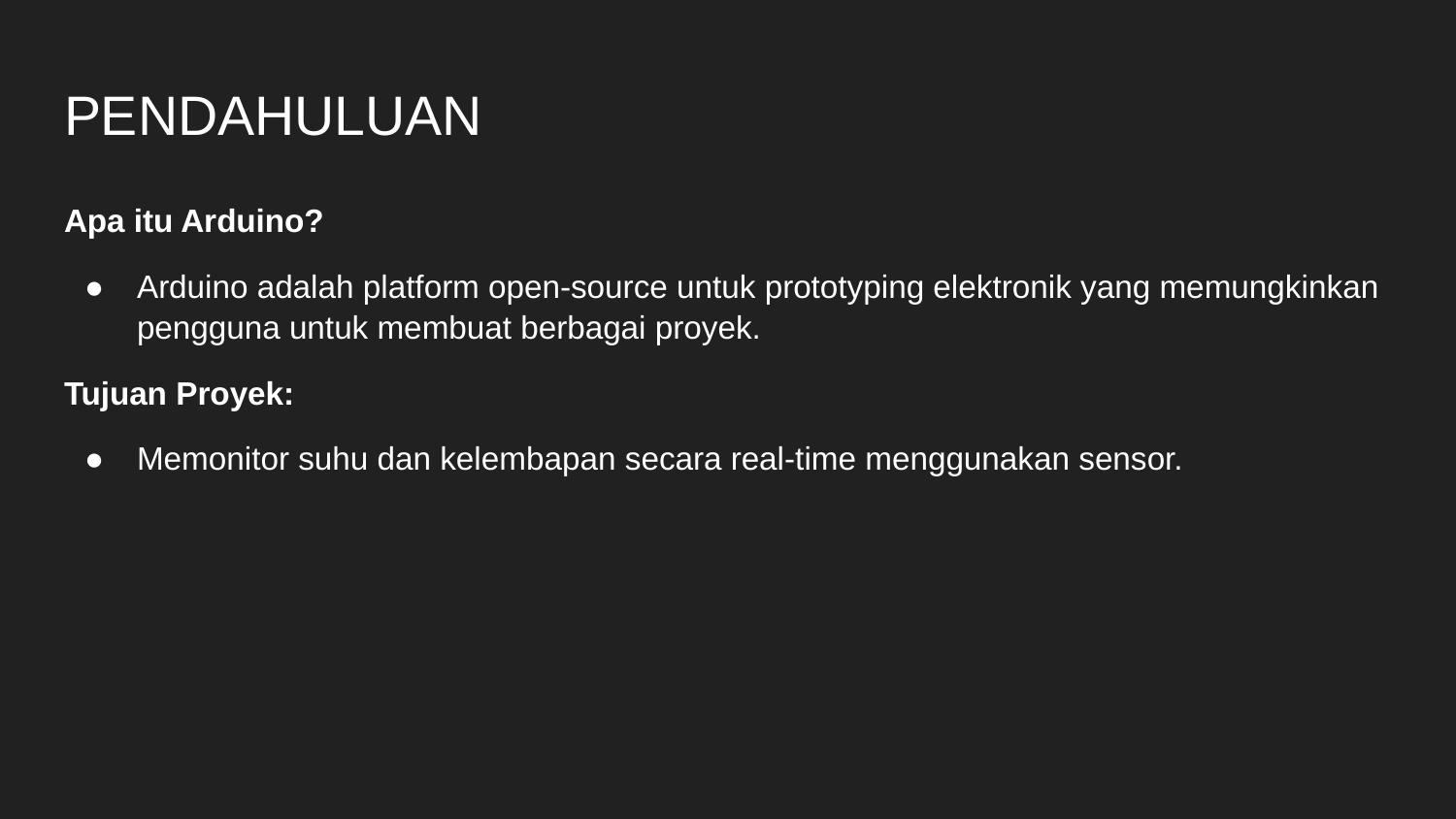

# PENDAHULUAN
Apa itu Arduino?
Arduino adalah platform open-source untuk prototyping elektronik yang memungkinkan pengguna untuk membuat berbagai proyek.
Tujuan Proyek:
Memonitor suhu dan kelembapan secara real-time menggunakan sensor.